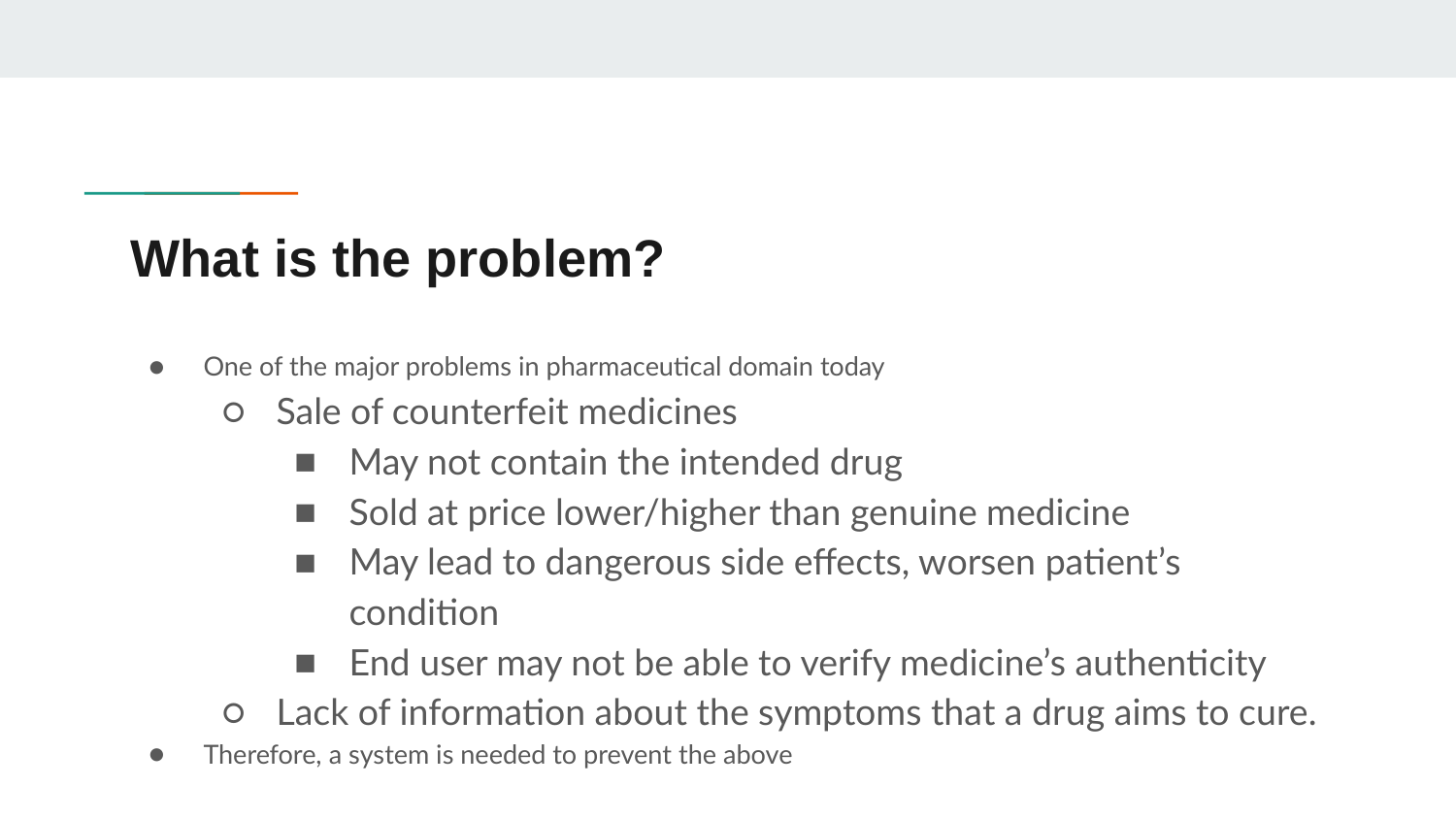

# What is the problem?
One of the major problems in pharmaceutical domain today
Sale of counterfeit medicines
May not contain the intended drug
Sold at price lower/higher than genuine medicine
May lead to dangerous side effects, worsen patient’s condition
End user may not be able to verify medicine’s authenticity
Lack of information about the symptoms that a drug aims to cure.
Therefore, a system is needed to prevent the above